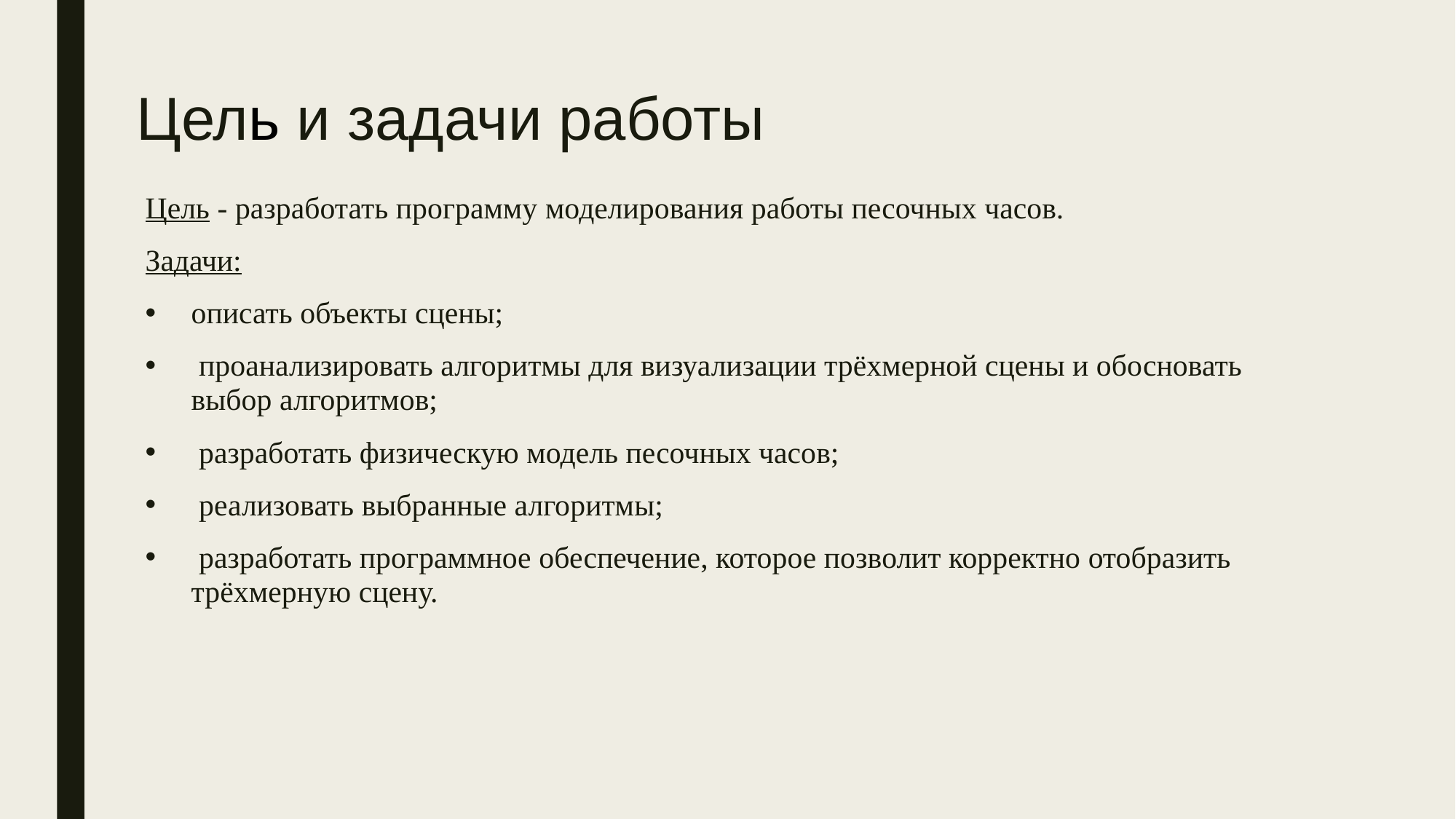

# Цель и задачи работы
Цель - разработать программу моделирования работы песочных часов.
Задачи:
описать объекты сцены;
 проанализировать алгоритмы для визуализации трёхмерной сцены и обосновать выбор алгоритмов;
 разработать физическую модель песочных часов;
 реализовать выбранные алгоритмы;
 разработать программное обеспечение, которое позволит корректно отобразить трёхмерную сцену.